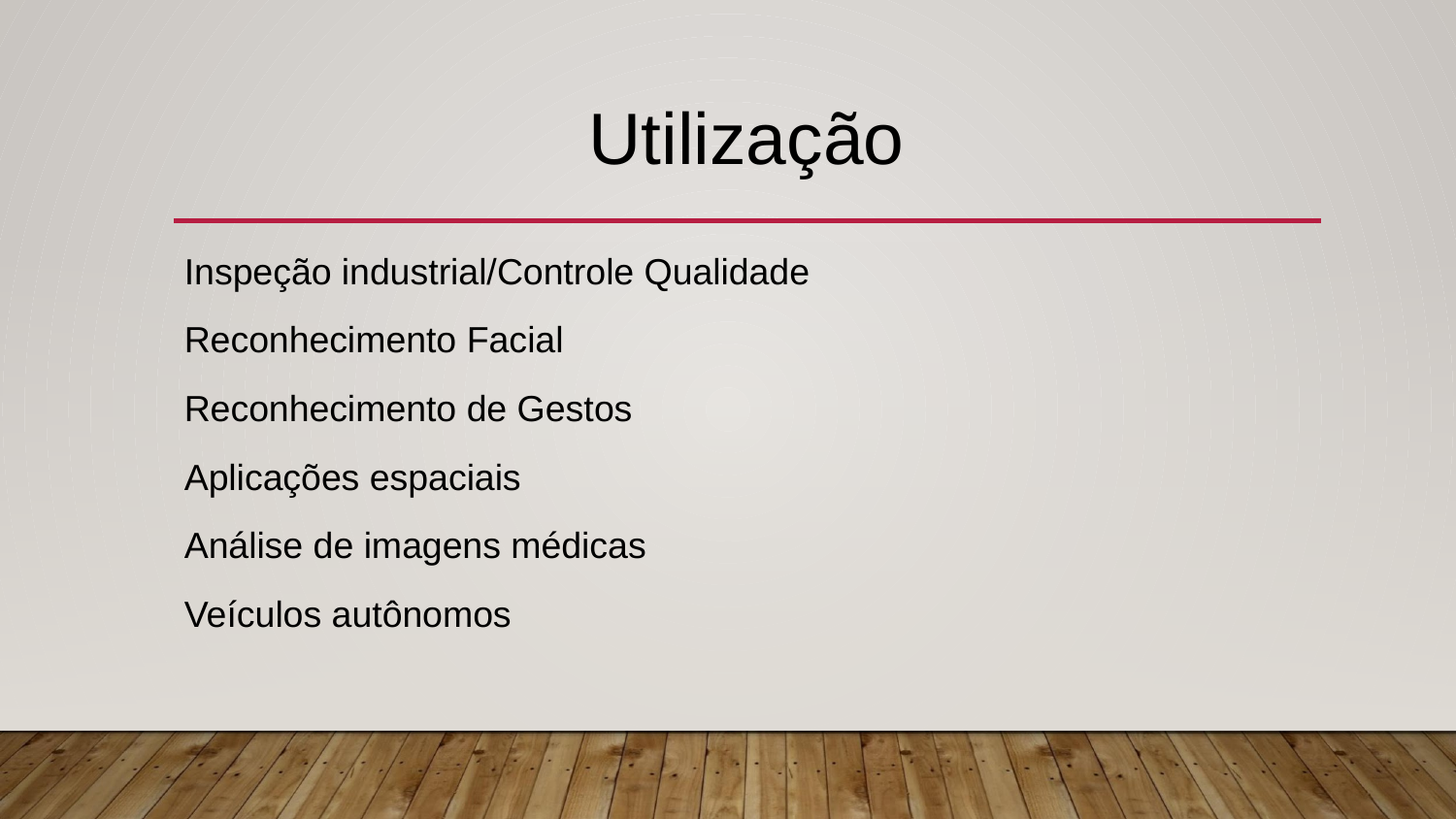

# Utilização
Inspeção industrial/Controle Qualidade
Reconhecimento Facial
Reconhecimento de Gestos
Aplicações espaciais
Análise de imagens médicas
Veículos autônomos